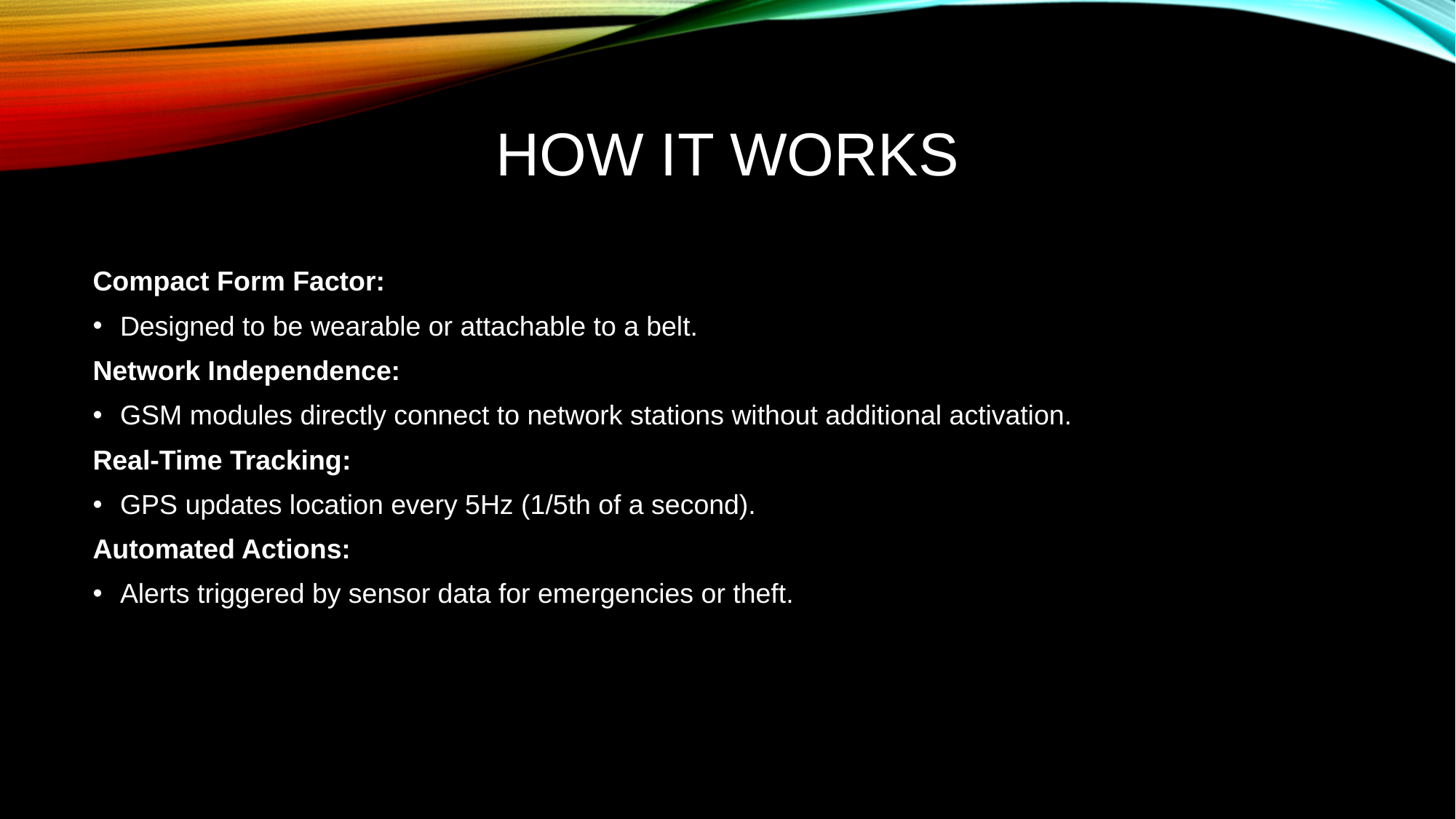

# How It Works
Compact Form Factor:
Designed to be wearable or attachable to a belt.
Network Independence:
GSM modules directly connect to network stations without additional activation.
Real-Time Tracking:
GPS updates location every 5Hz (1/5th of a second).
Automated Actions:
Alerts triggered by sensor data for emergencies or theft.